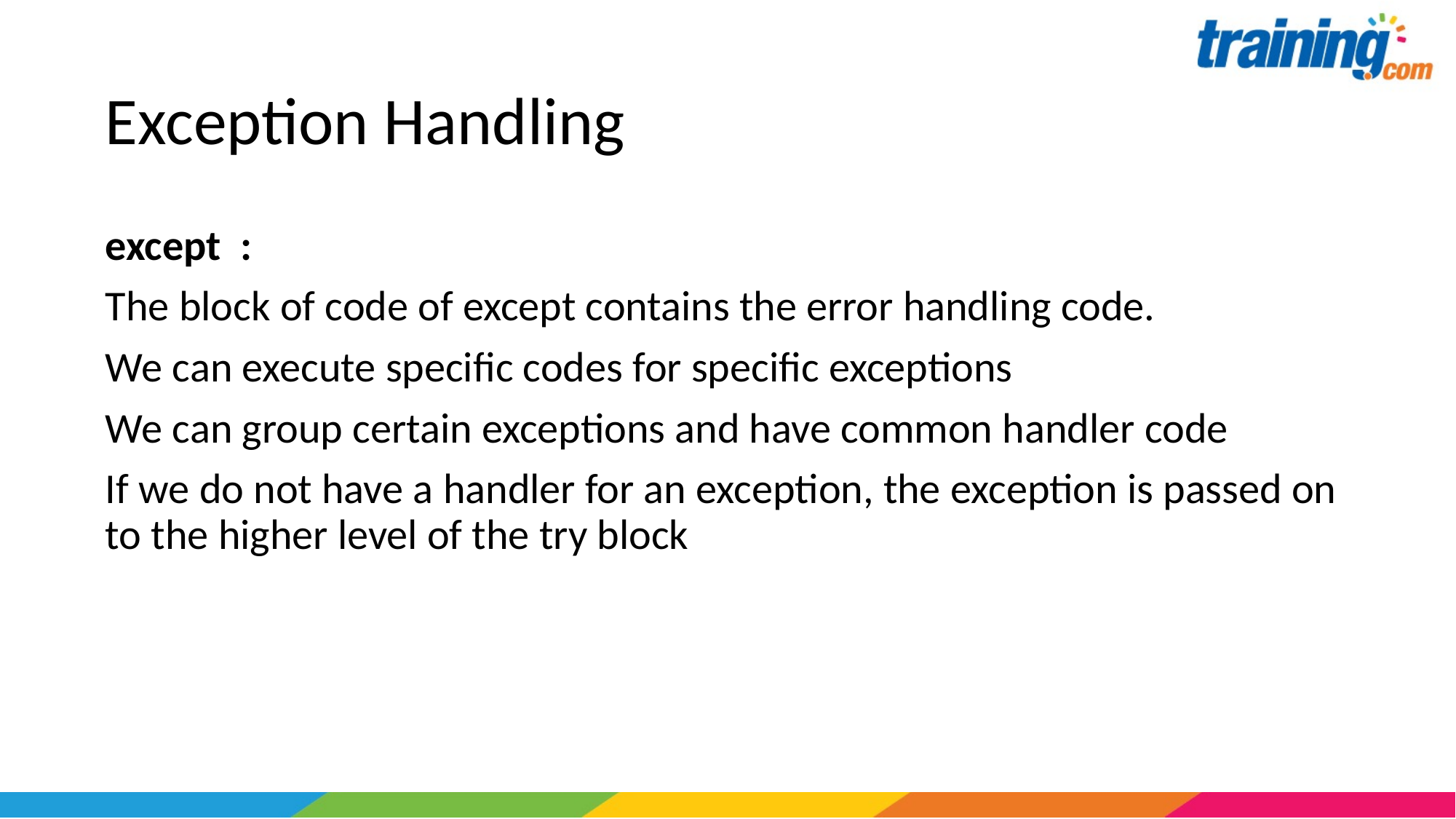

# Exception Handling
except  :
The block of code of except contains the error handling code.
We can execute specific codes for specific exceptions
We can group certain exceptions and have common handler code
If we do not have a handler for an exception, the exception is passed on to the higher level of the try block